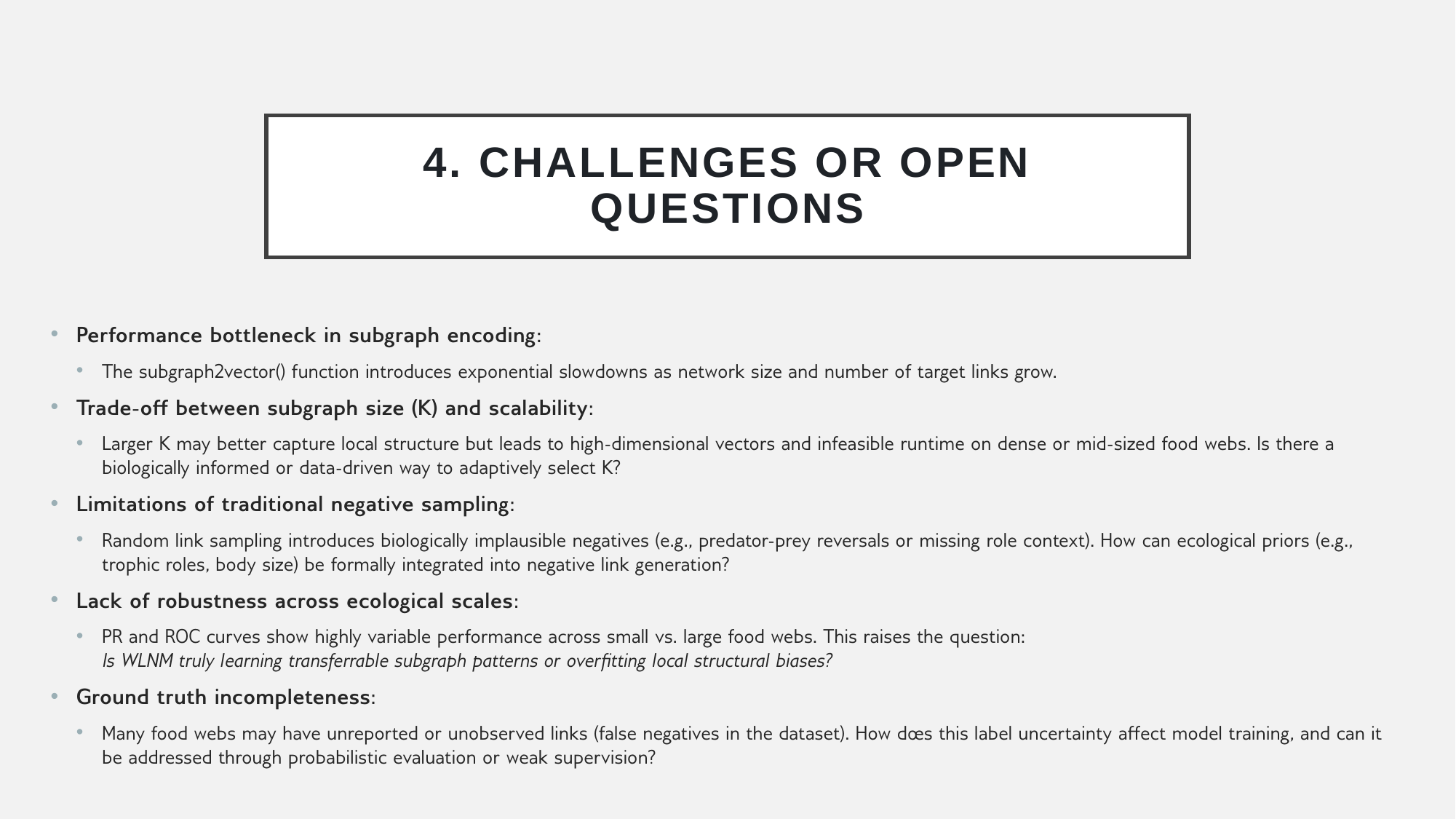

# 4. Challenges or open questions
Performance bottleneck in subgraph encoding:
The subgraph2vector() function introduces exponential slowdowns as network size and number of target links grow.
Trade-off between subgraph size (K) and scalability:
Larger K may better capture local structure but leads to high-dimensional vectors and infeasible runtime on dense or mid-sized food webs. Is there a biologically informed or data-driven way to adaptively select K?
Limitations of traditional negative sampling:
Random link sampling introduces biologically implausible negatives (e.g., predator-prey reversals or missing role context). How can ecological priors (e.g., trophic roles, body size) be formally integrated into negative link generation?
Lack of robustness across ecological scales:
PR and ROC curves show highly variable performance across small vs. large food webs. This raises the question:
Is WLNM truly learning transferrable subgraph patterns or overfitting local structural biases?
Ground truth incompleteness:
Many food webs may have unreported or unobserved links (false negatives in the dataset). How does this label uncertainty affect model training, and can it be addressed through probabilistic evaluation or weak supervision?